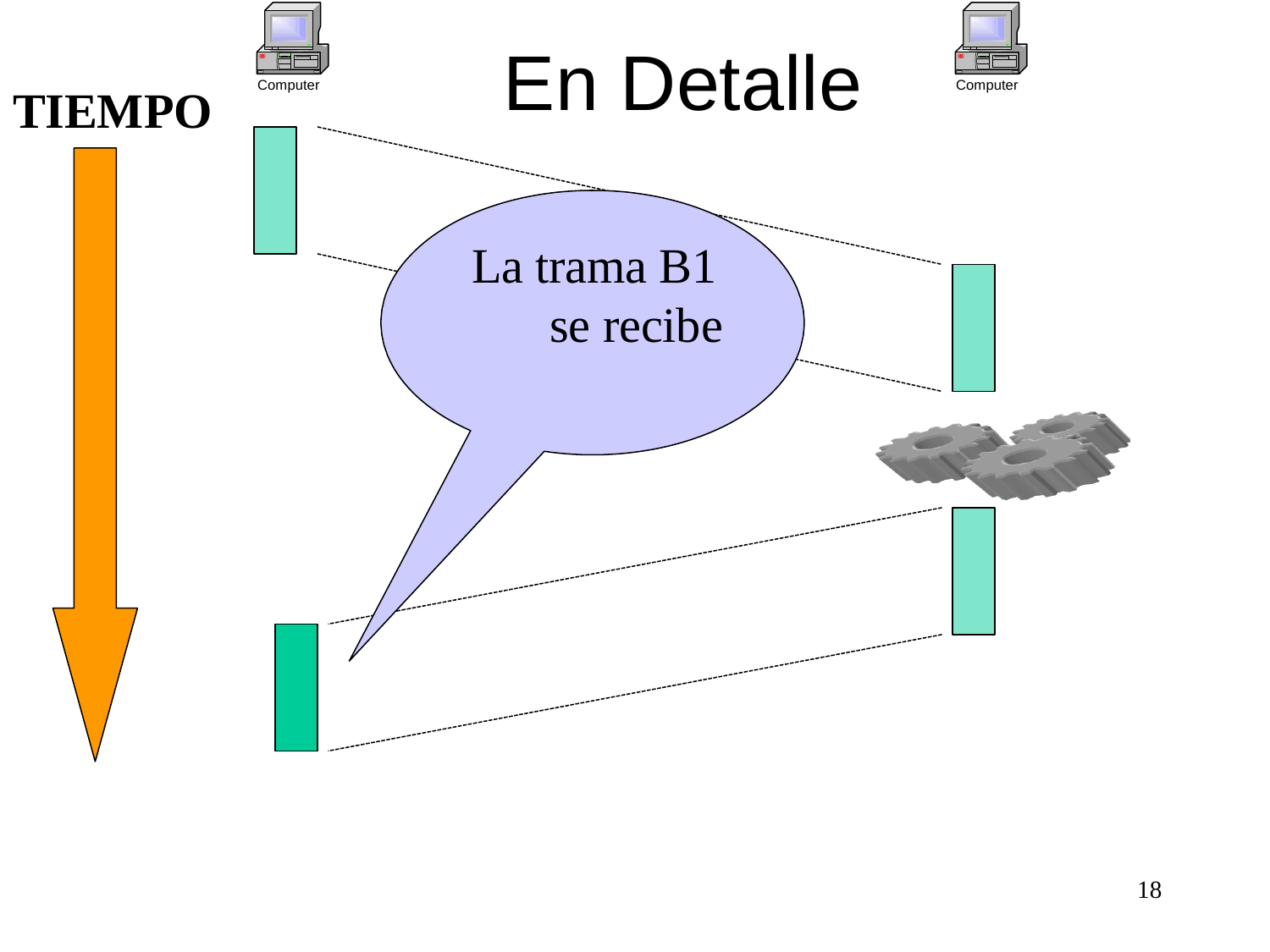

# En Detalle
Computer
Computer
TIEMPO

La trama B1
se recibe

18